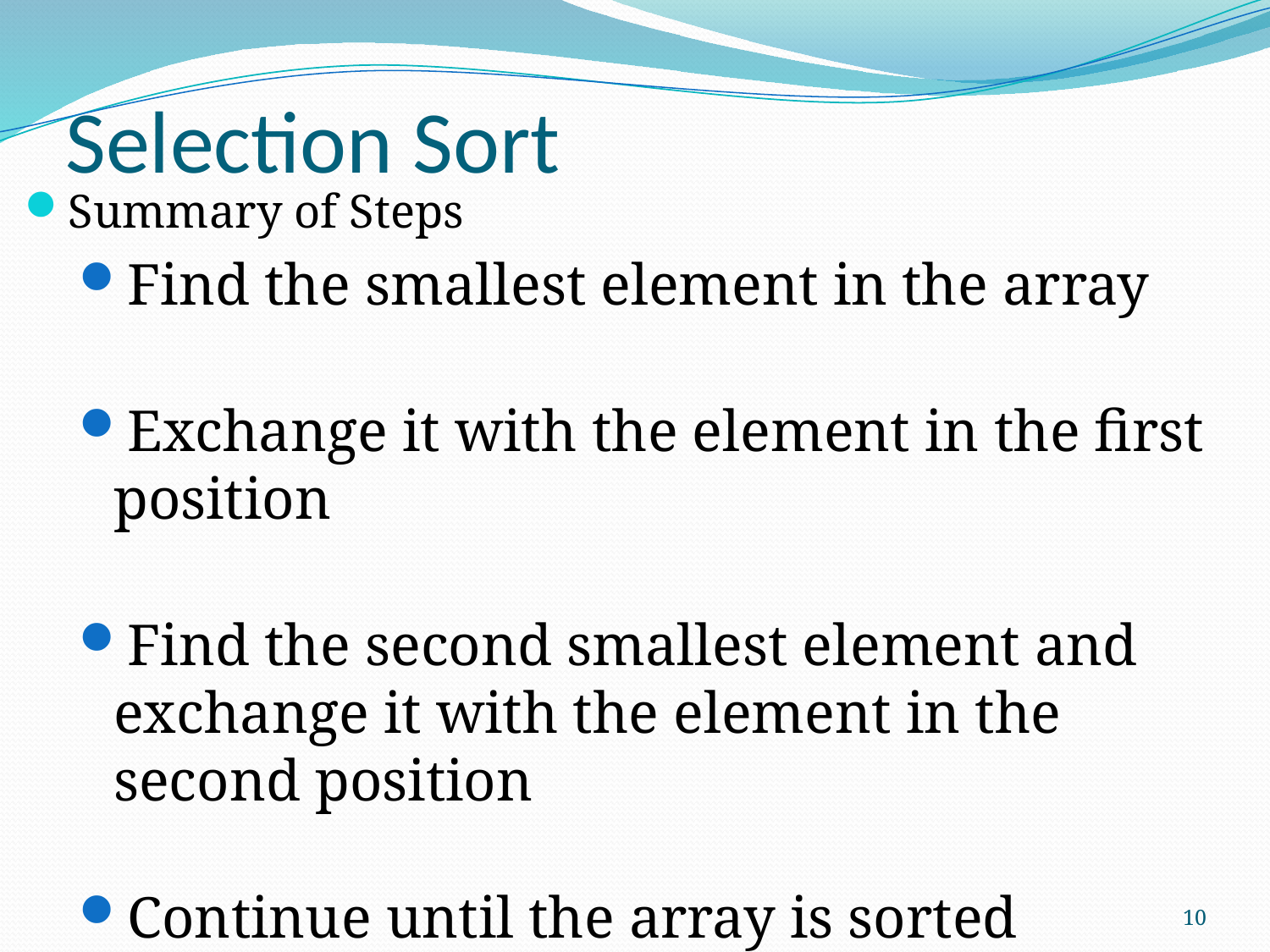

# Selection Sort
Summary of Steps
Find the smallest element in the array

Exchange it with the element in the first position

Find the second smallest element and exchange it with the element in the second position

Continue until the array is sorted
10